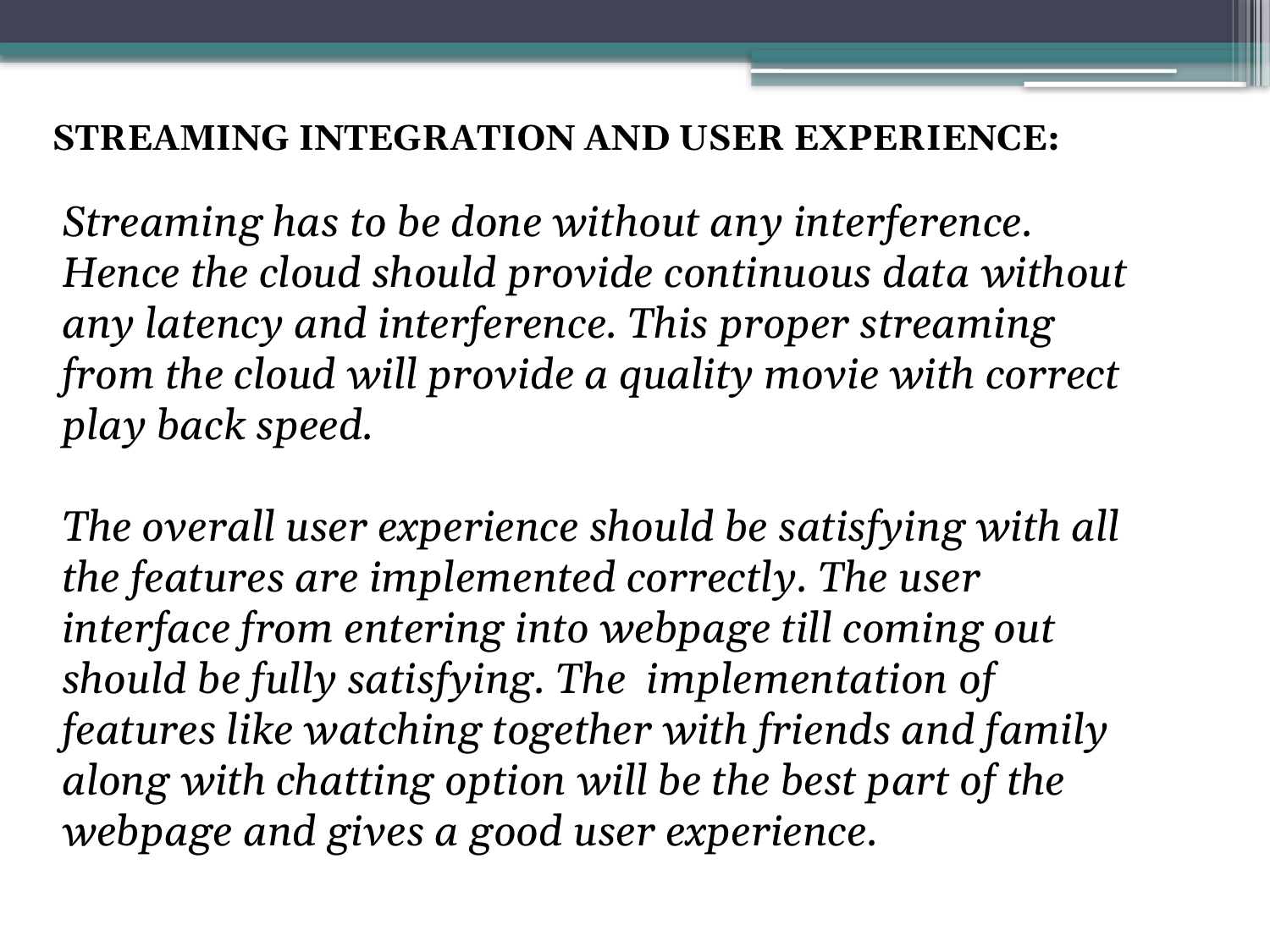

STREAMING INTEGRATION AND USER EXPERIENCE:
Streaming has to be done without any interference. Hence the cloud should provide continuous data without any latency and interference. This proper streaming from the cloud will provide a quality movie with correct play back speed.

The overall user experience should be satisfying with all the features are implemented correctly. The user interface from entering into webpage till coming out should be fully satisfying. The  implementation of  features like watching together with friends and family along with chatting option will be the best part of the webpage and gives a good user experience.